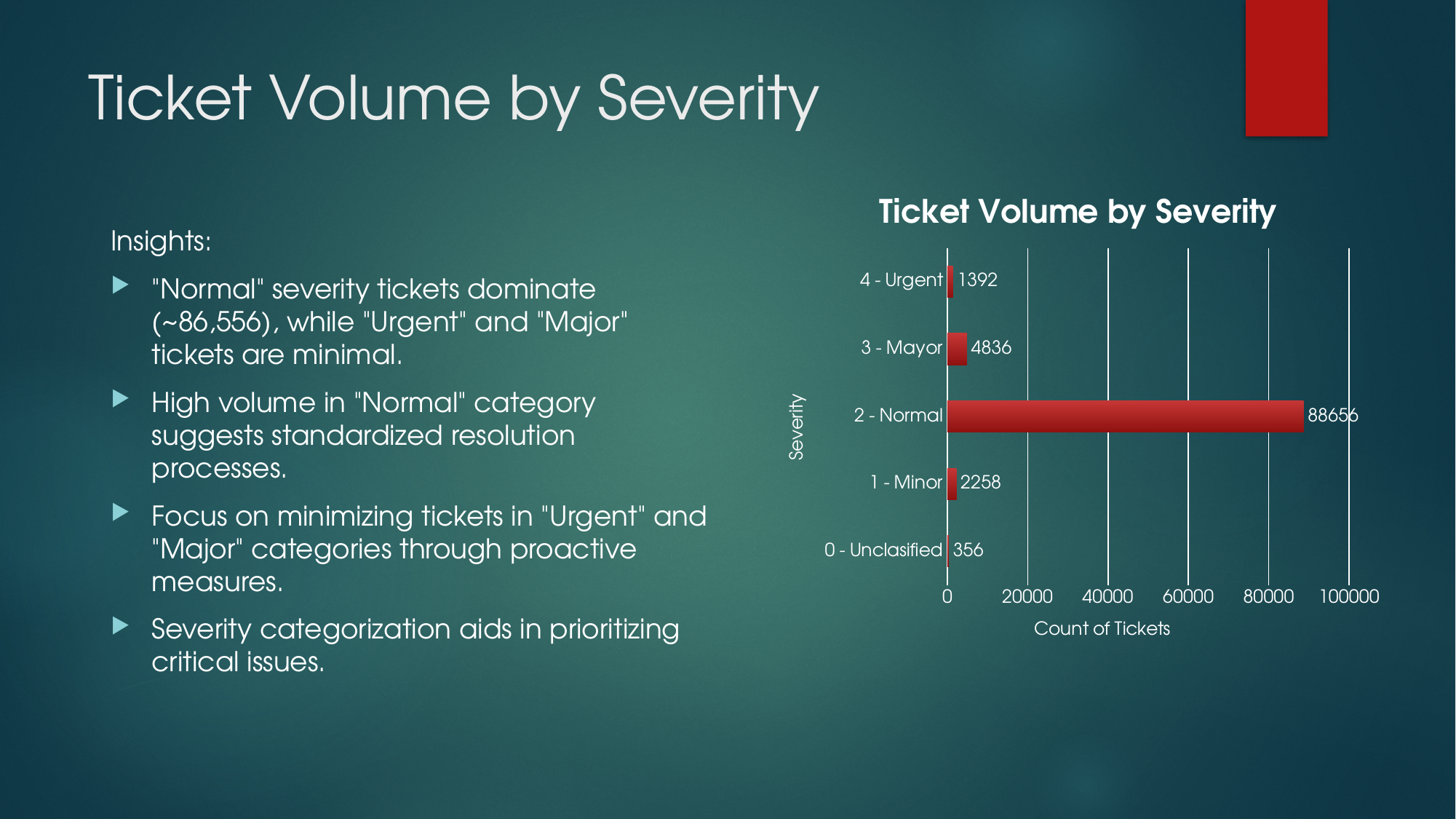

# Ticket Volume by Severity

### Chart: Ticket Volume by Severity

| Category | Total |
|---|---|
| 0 - Unclasified | 356.0 |
| 1 - Minor | 2258.0 |
| 2 - Normal | 88656.0 |
| 3 - Mayor | 4836.0 |
| 4 - Urgent | 1392.0 |
Insights:
"Normal" severity tickets dominate (~86,556), while "Urgent" and "Major" tickets are minimal.
High volume in "Normal" category suggests standardized resolution processes.
Focus on minimizing tickets in "Urgent" and "Major" categories through proactive measures.
Severity categorization aids in prioritizing critical issues.